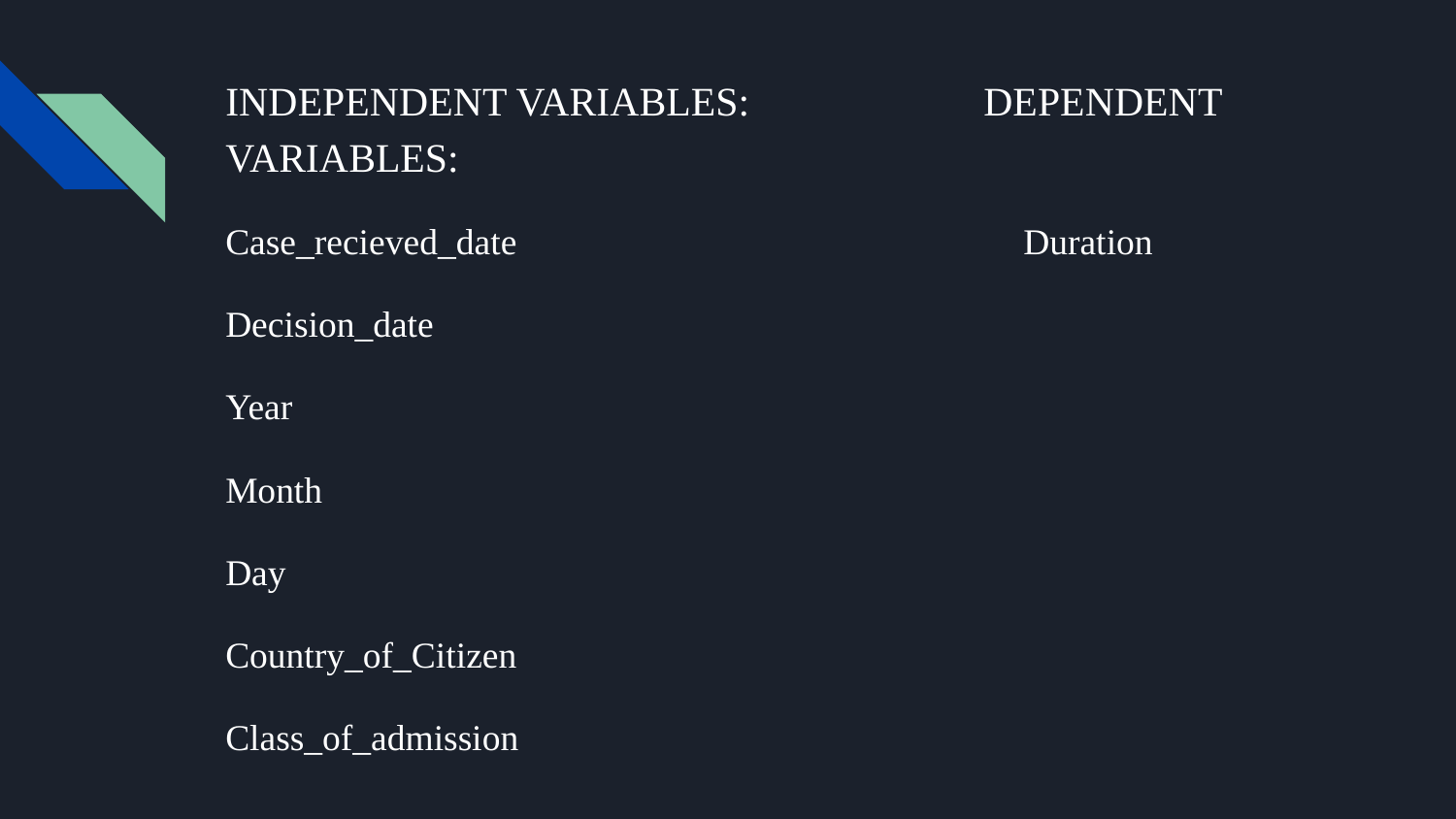

INDEPENDENT VARIABLES:                       DEPENDENT  VARIABLES:
Case_recieved_date                                                       Duration
Decision_date
Year
Month
Day
Country_of_Citizen
Class_of_admission